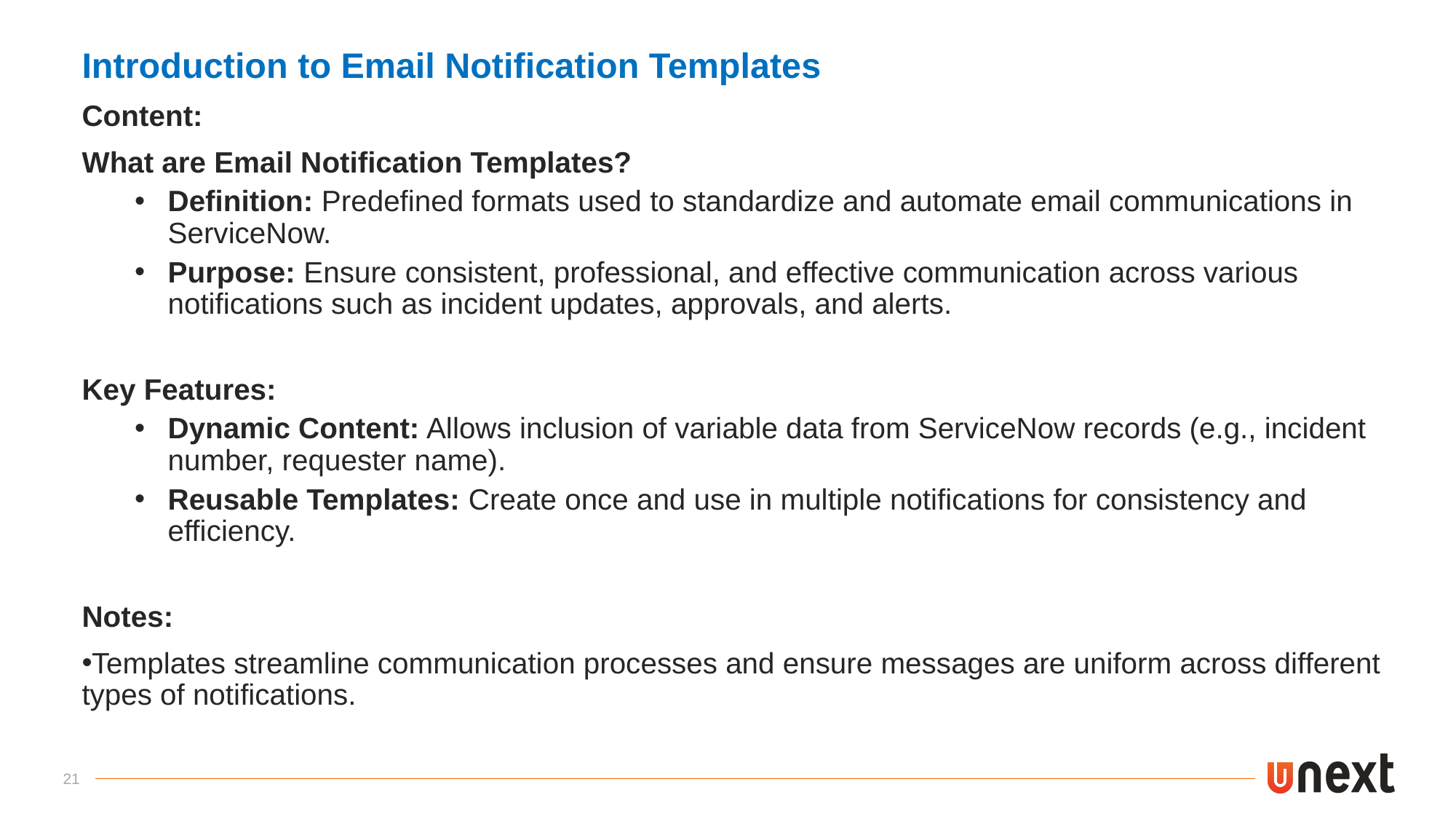

Introduction to Email Notification Templates
Content:
What are Email Notification Templates?
Definition: Predefined formats used to standardize and automate email communications in ServiceNow.
Purpose: Ensure consistent, professional, and effective communication across various notifications such as incident updates, approvals, and alerts.

Key Features:
Dynamic Content: Allows inclusion of variable data from ServiceNow records (e.g., incident number, requester name).
Reusable Templates: Create once and use in multiple notifications for consistency and efficiency.

Notes:
Templates streamline communication processes and ensure messages are uniform across different types of notifications.

21